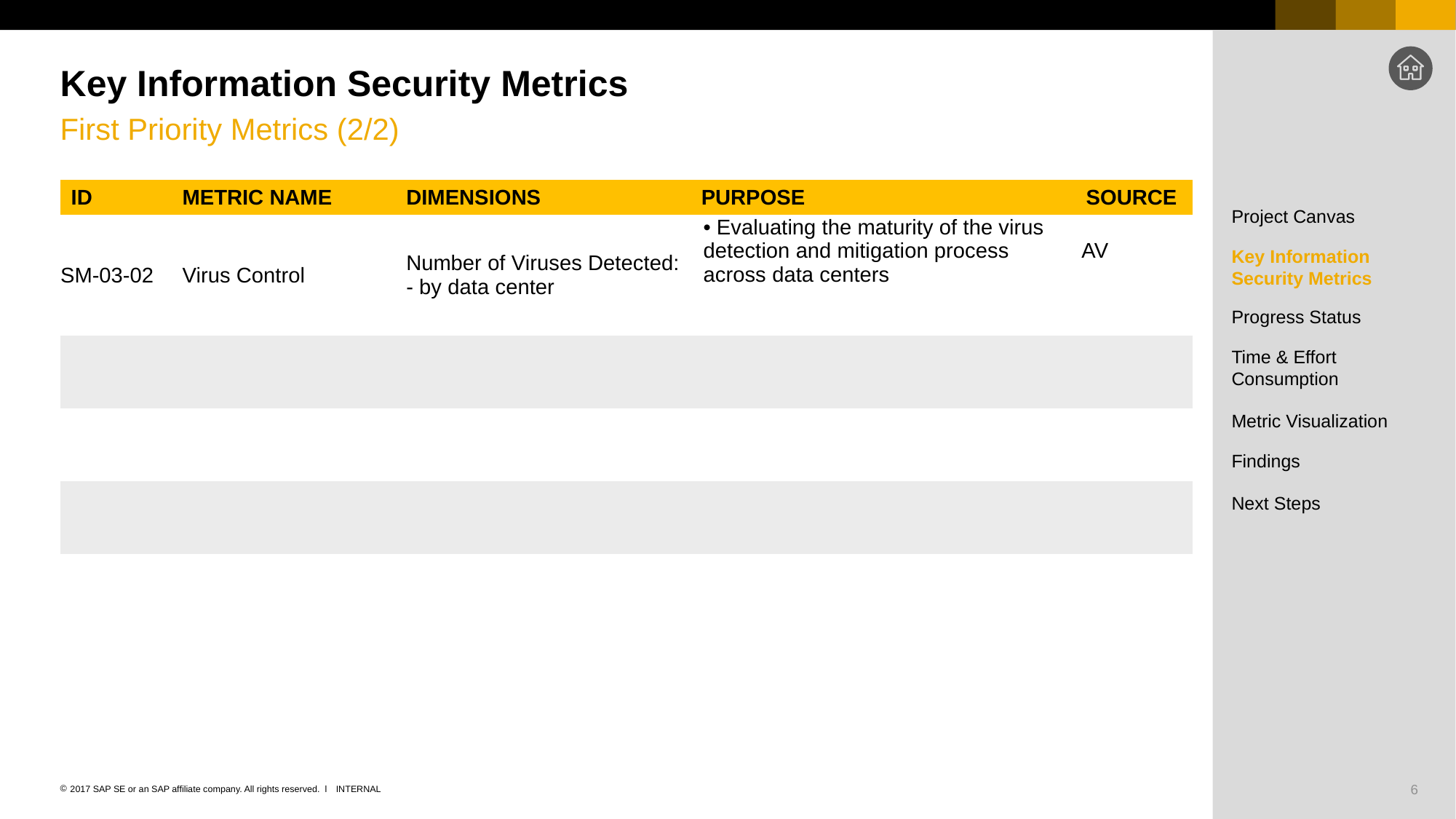

# Key Information Security Metrics
First Priority Metrics (2/2)
| ID | METRIC NAME | DIMENSIONS | PURPOSE | SOURCE |
| --- | --- | --- | --- | --- |
| SM-03-02 | Virus Control | Number of Viruses Detected: - by data center | • Evaluating the maturity of the virus detection and mitigation process across data centers | AV |
|  |  |  |  |  |
|  |  |  |  |  |
|  |  |  |  |  |
|  |  |  |  |  |
|  |  |  |  |  |
|  |  |  |  |  |
|  |  |  |  |  |
|  |  |  |  |  |
|  |  |  |  |  |
|  |  |  |  |  |
|  |  |  |  |  |
Project Canvas
Key Information Security Metrics
Progress Status
Time & Effort Consumption
Metric Visualization
Findings
Next Steps